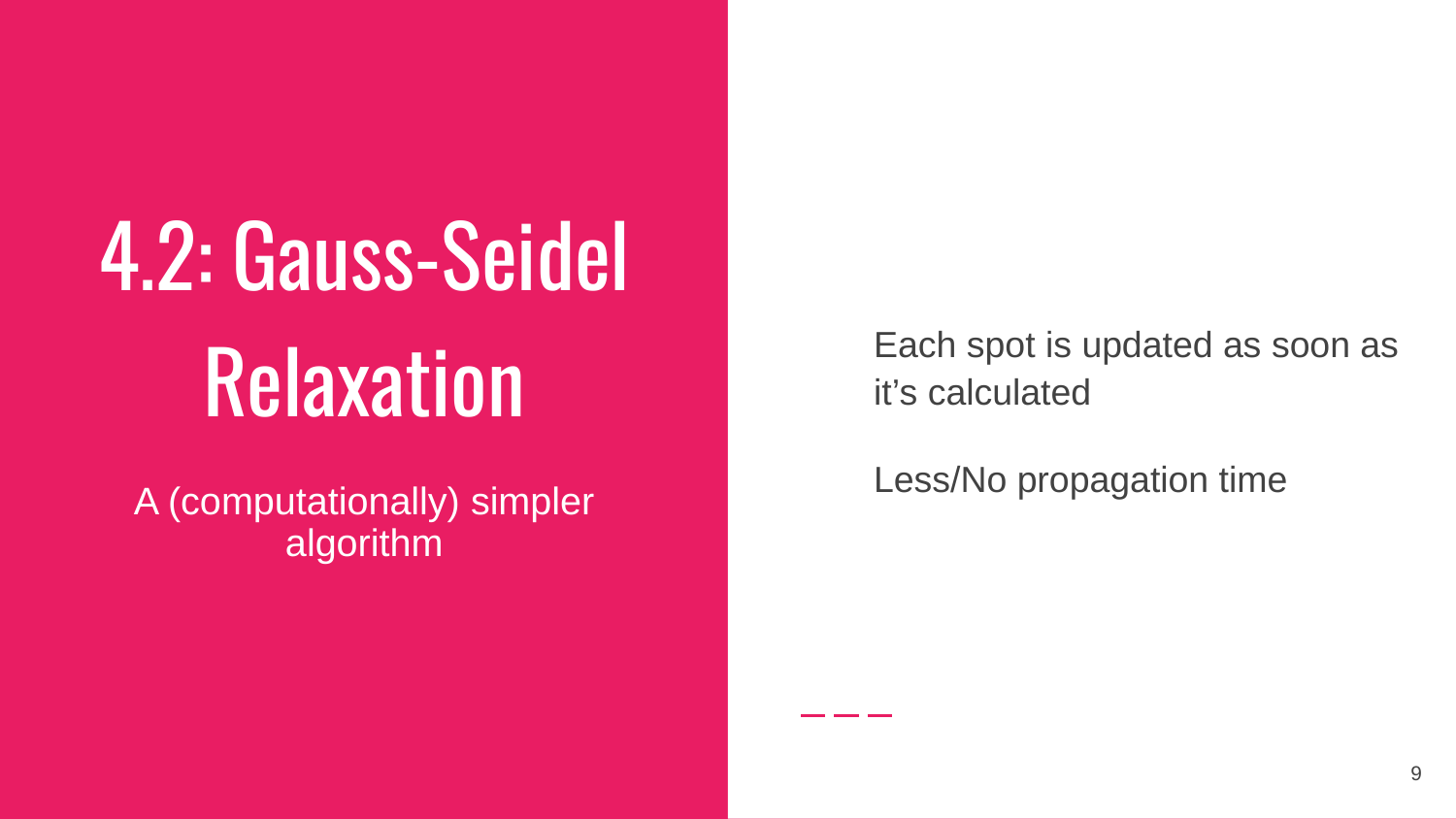

Each spot is updated as soon as it’s calculated
Less/No propagation time
# 4.2: Gauss-Seidel Relaxation
A (computationally) simpler algorithm

9